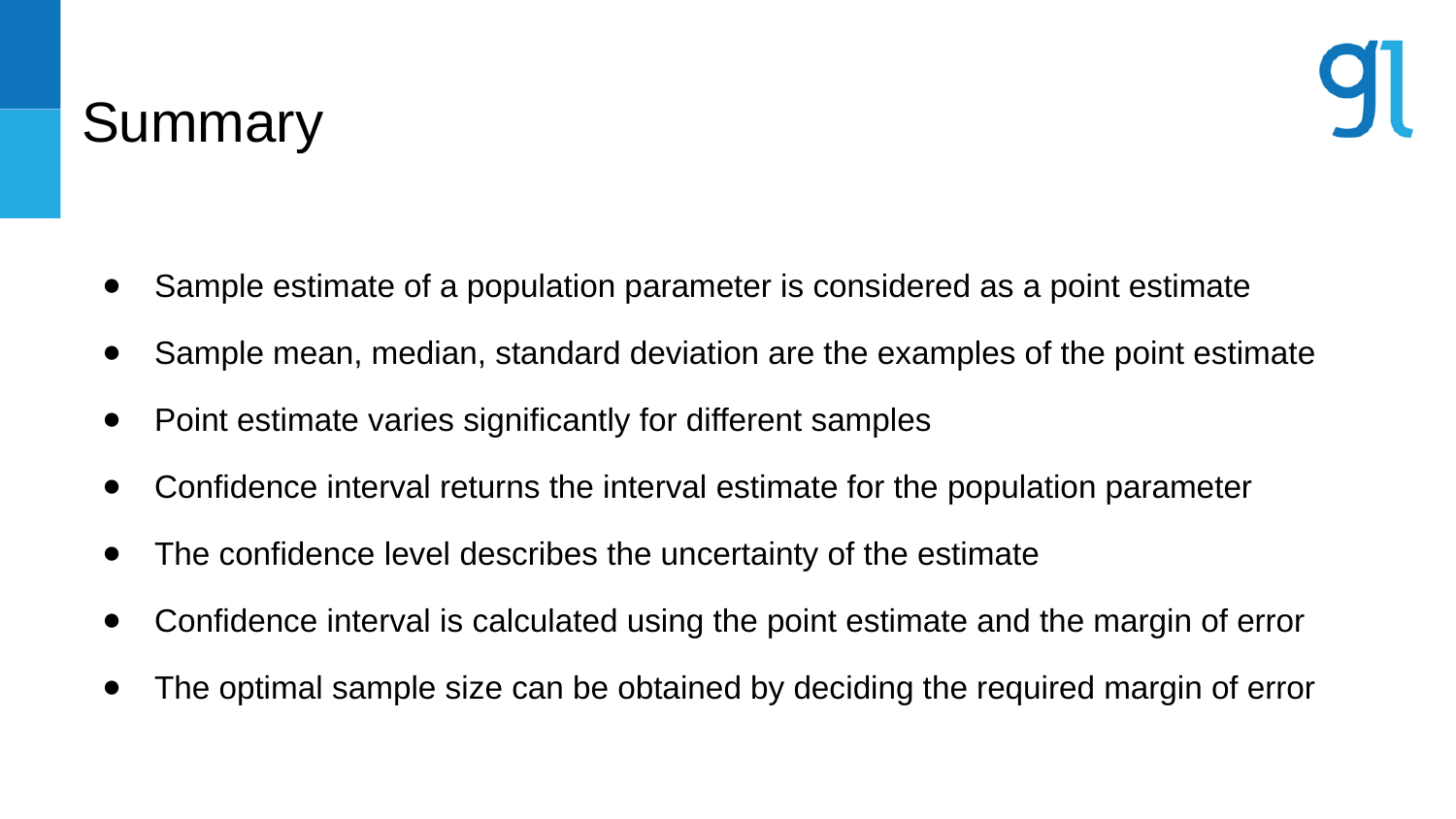

# Summary
Sample estimate of a population parameter is considered as a point estimate
Sample mean, median, standard deviation are the examples of the point estimate
Point estimate varies significantly for different samples
Confidence interval returns the interval estimate for the population parameter
The confidence level describes the uncertainty of the estimate
Confidence interval is calculated using the point estimate and the margin of error
The optimal sample size can be obtained by deciding the required margin of error